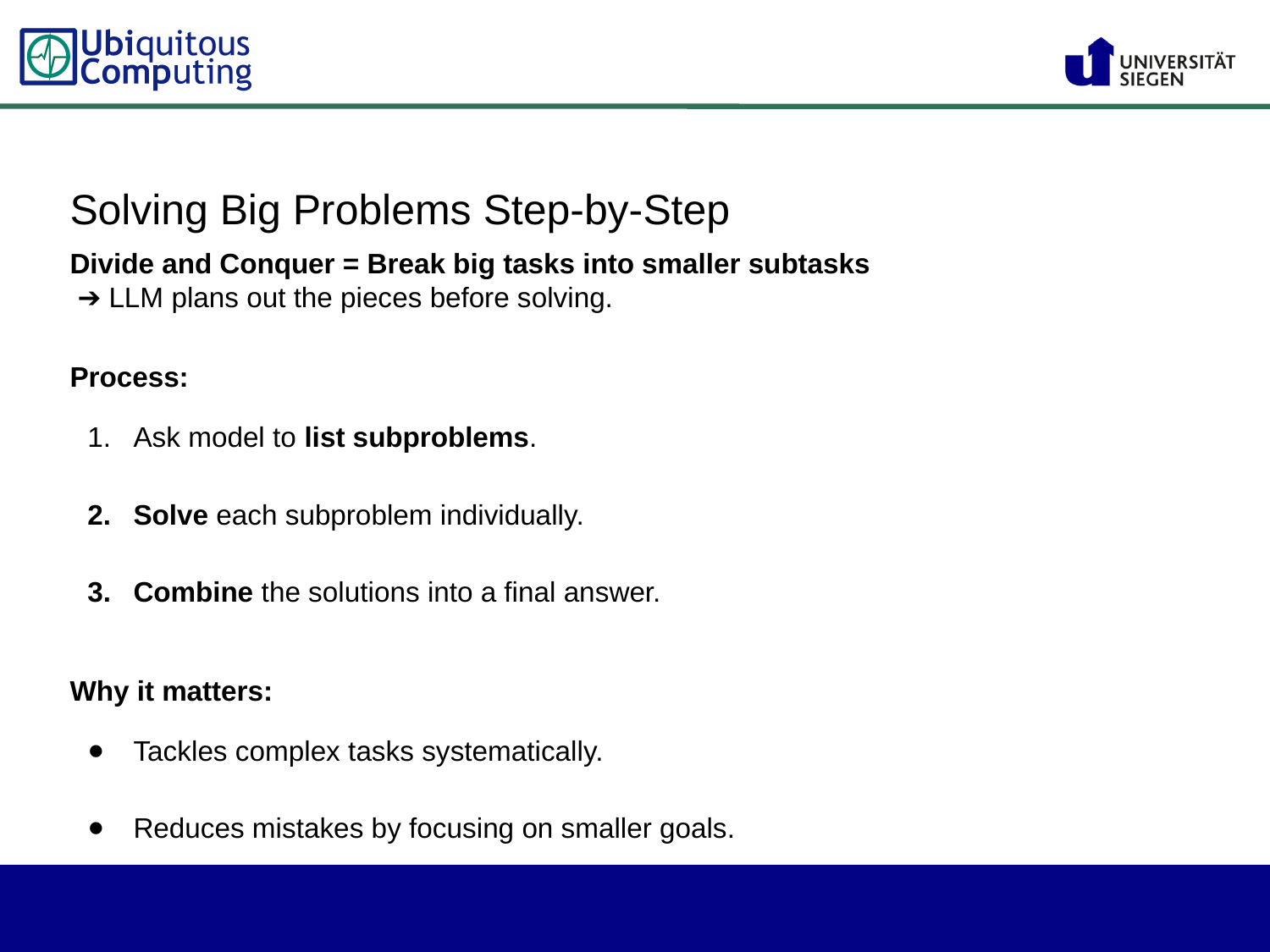

Solving Big Problems Step-by-Step
Divide and Conquer = Break big tasks into smaller subtasks
 ➔ LLM plans out the pieces before solving.
Process:
Ask model to list subproblems.
Solve each subproblem individually.
Combine the solutions into a final answer.
Why it matters:
Tackles complex tasks systematically.
Reduces mistakes by focusing on smaller goals.